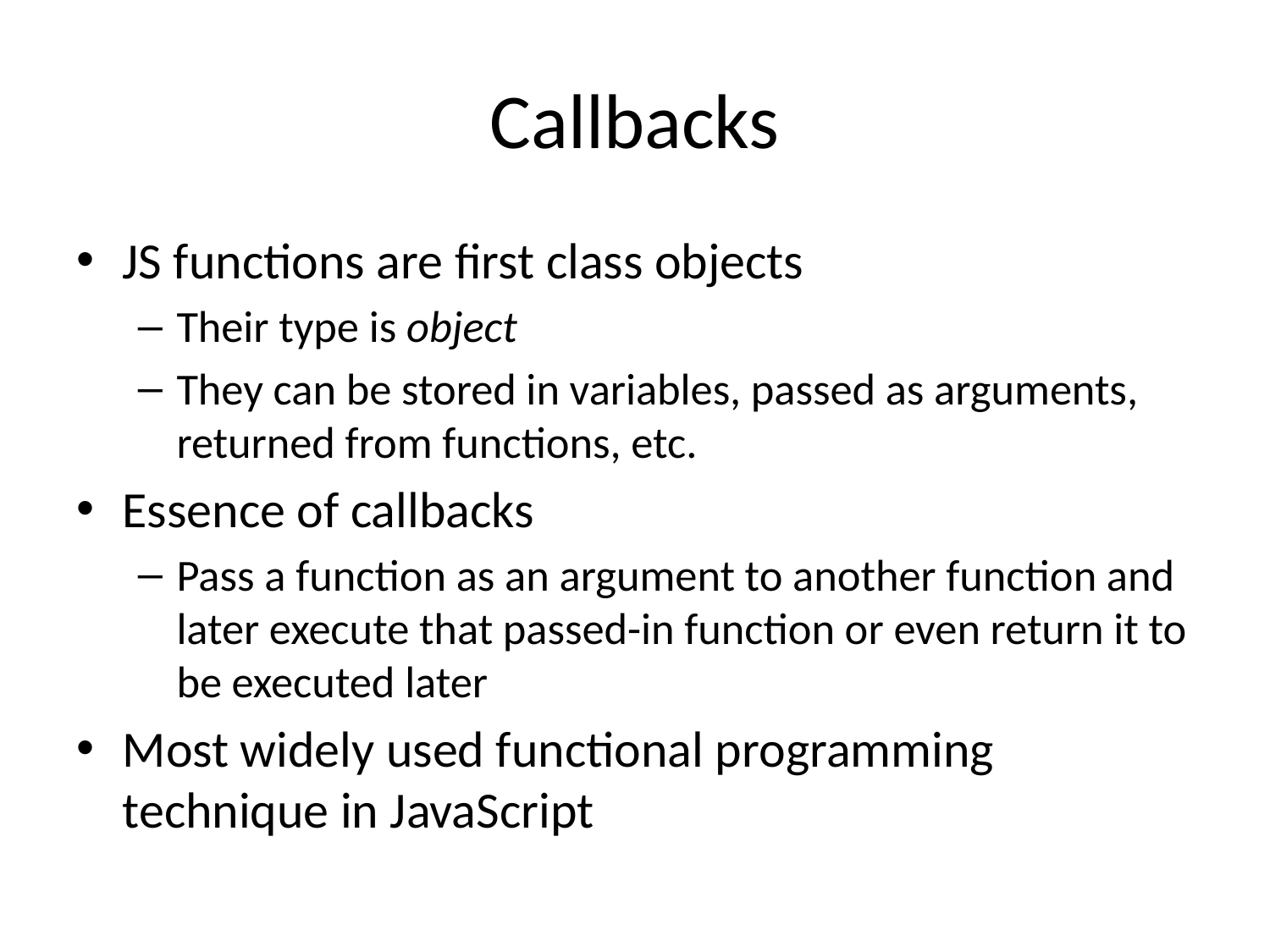

# Callbacks
JS functions are first class objects
Their type is object
They can be stored in variables, passed as arguments, returned from functions, etc.
Essence of callbacks
Pass a function as an argument to another function and later execute that passed-in function or even return it to be executed later
Most widely used functional programming technique in JavaScript